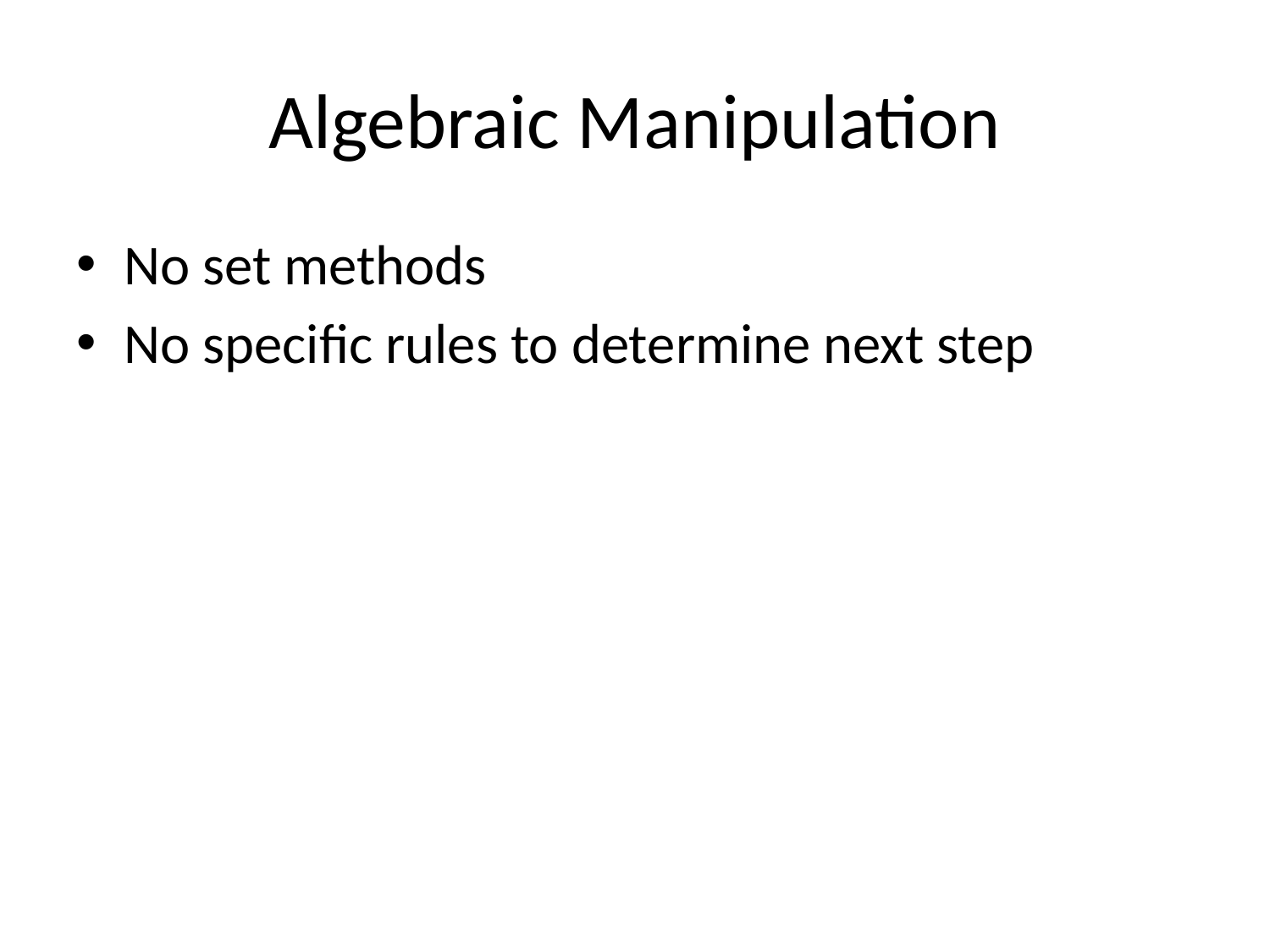

# Algebraic Manipulation
No set methods
No specific rules to determine next step